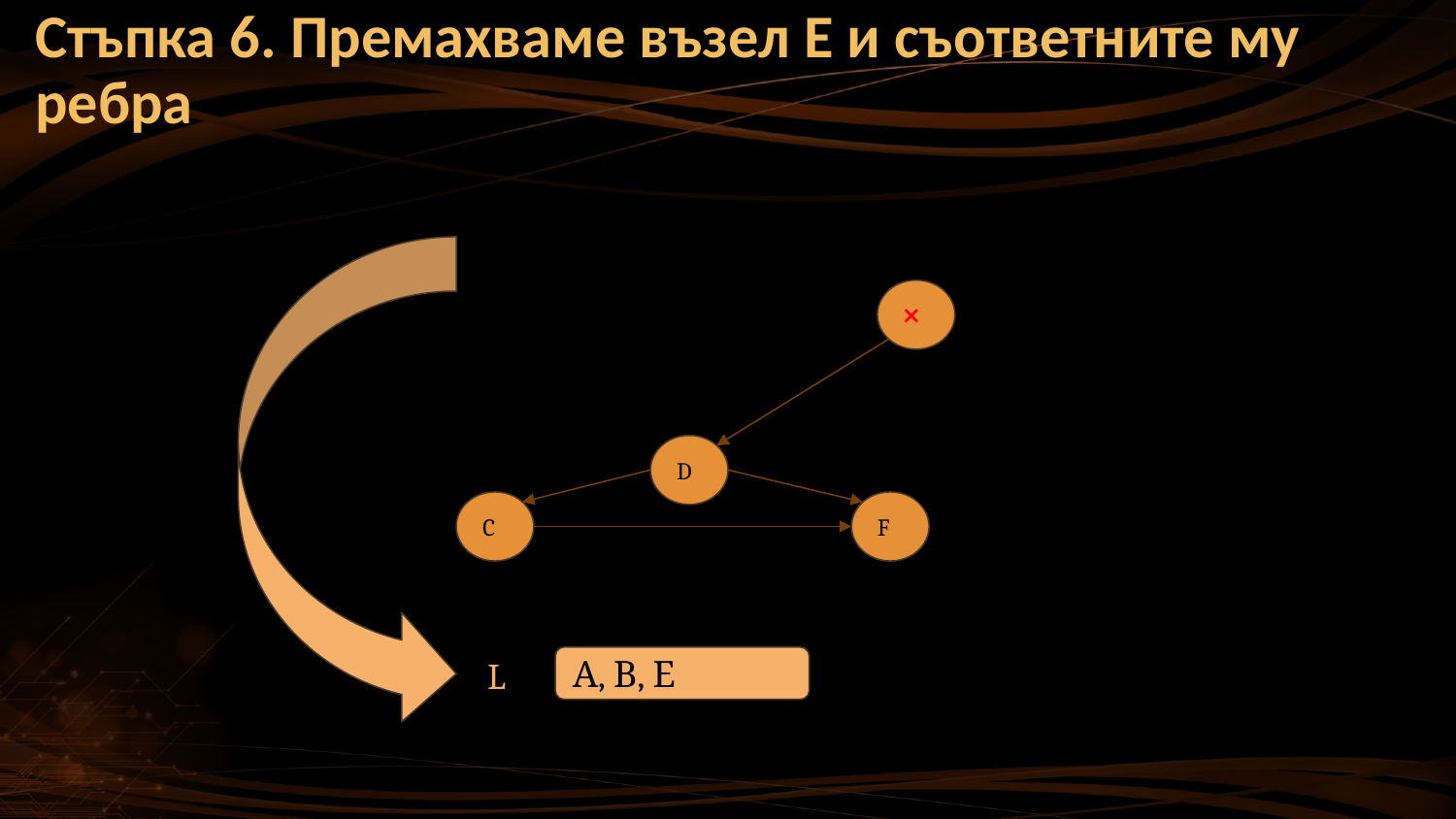

# Стъпка 6. Премахваме възел Е и съответните му ребра

❌
D
C
F
L
А, В, Е